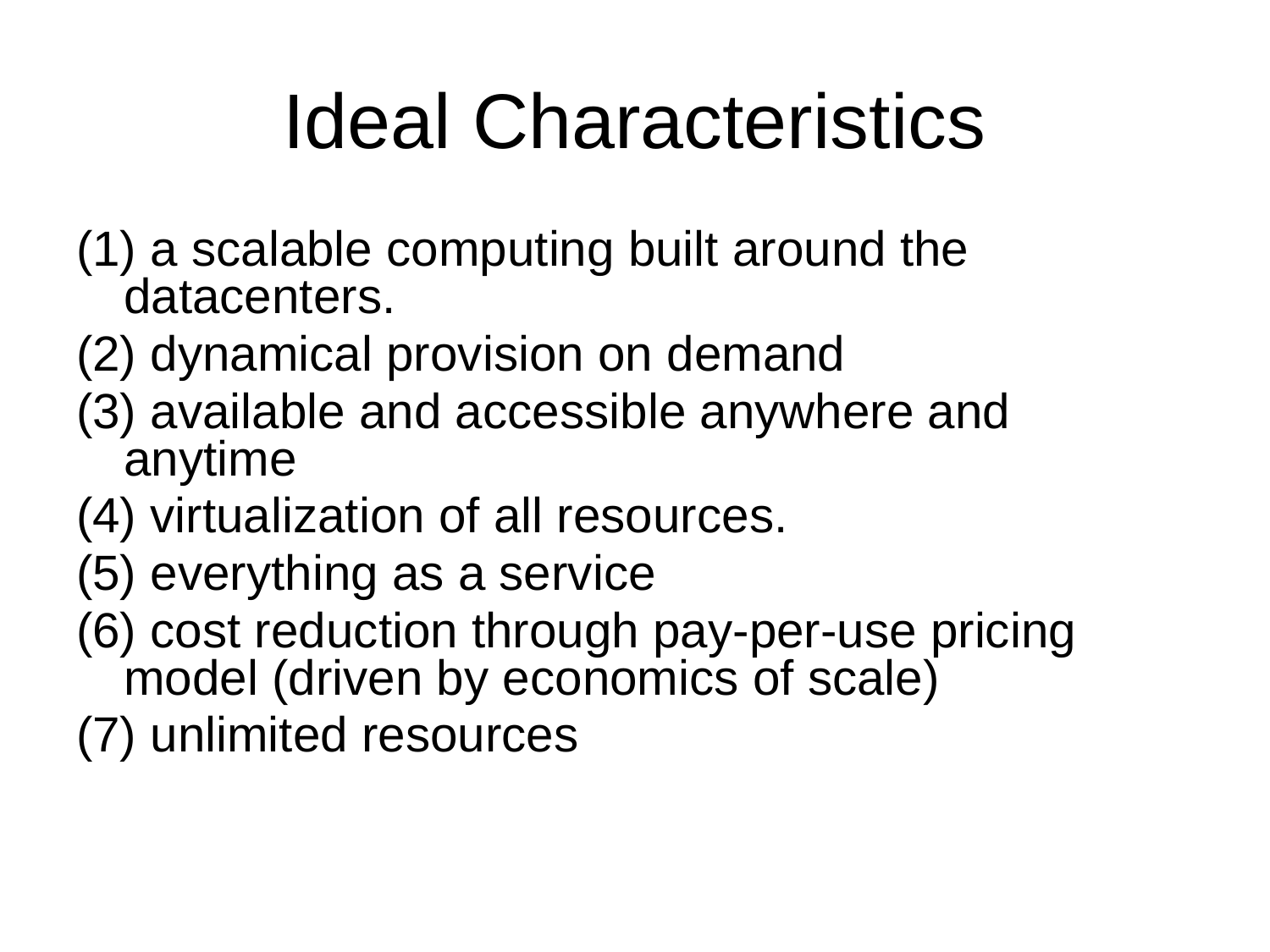

# Ideal Characteristics
(1) a scalable computing built around the datacenters.
(2) dynamical provision on demand
(3) available and accessible anywhere and anytime
(4) virtualization of all resources.
(5) everything as a service
(6) cost reduction through pay-per-use pricing model (driven by economics of scale)
(7) unlimited resources